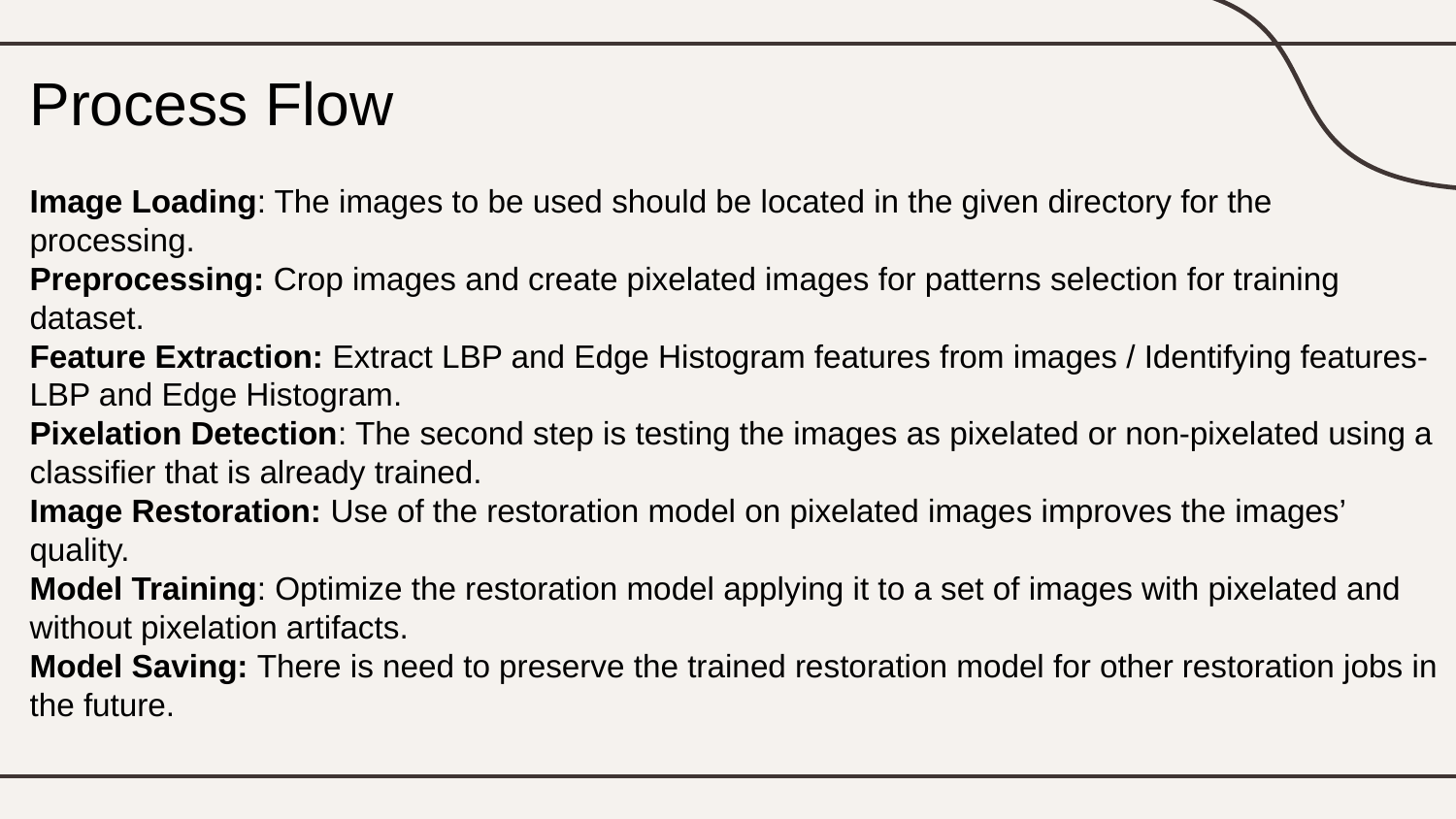

# Process Flow
Image Loading: The images to be used should be located in the given directory for the processing.
Preprocessing: Crop images and create pixelated images for patterns selection for training dataset.
Feature Extraction: Extract LBP and Edge Histogram features from images / Identifying features-LBP and Edge Histogram.
Pixelation Detection: The second step is testing the images as pixelated or non-pixelated using a classifier that is already trained.
Image Restoration: Use of the restoration model on pixelated images improves the images’ quality.
Model Training: Optimize the restoration model applying it to a set of images with pixelated and without pixelation artifacts.
Model Saving: There is need to preserve the trained restoration model for other restoration jobs in the future.